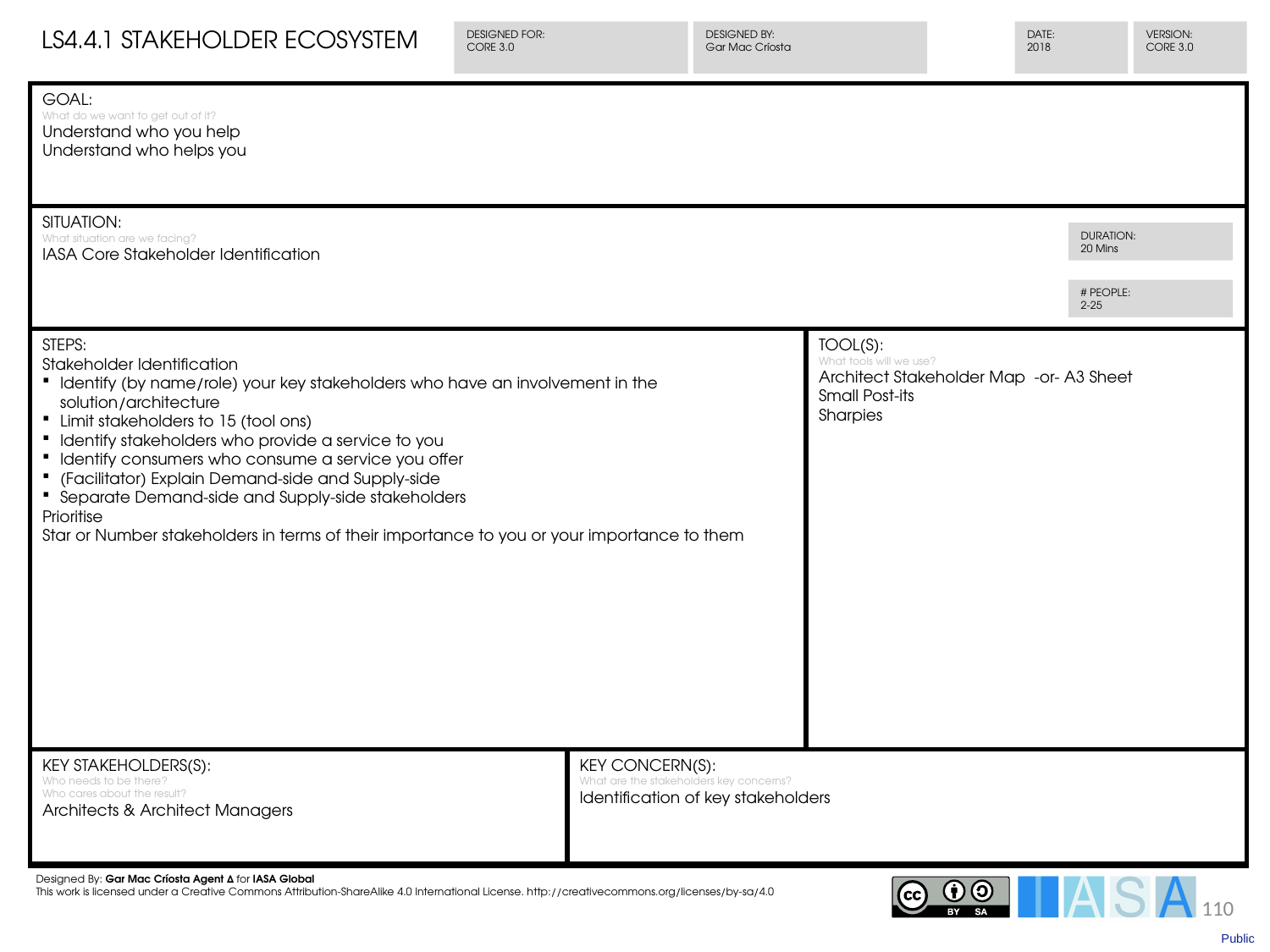

LS4.4.1 STAKEHOLDER ECOSYSTEM
VERSION:
CORE 3.0
DESIGNED FOR:
CORE 3.0
DESIGNED BY:
Gar Mac Críosta
DATE:
2018

GOAL:
What do we want to get out of it?
Understand who you help
Understand who helps you
SITUATION:
What situation are we facing?
IASA Core Stakeholder Identification
STEPS:
Stakeholder Identification
Identify (by name/role) your key stakeholders who have an involvement in the solution/architecture
Limit stakeholders to 15 (tool ons)
Identify stakeholders who provide a service to you
Identify consumers who consume a service you offer
(Facilitator) Explain Demand-side and Supply-side
Separate Demand-side and Supply-side stakeholders
Prioritise
Star or Number stakeholders in terms of their importance to you or your importance to them

TOOL(S):
What tools will we use?
Architect Stakeholder Map  -or- A3 Sheet
Small Post-its
Sharpies

KEY STAKEHOLDERS(S):
Who needs to be there?
Who cares about the result?
Architects & Architect Managers
KEY CONCERN(S):
What are the stakeholders key concerns?
Identification of key stakeholders
Designed By: Gar Mac Críosta Agent ∆ for IASA Global
This work is licensed under a Creative Commons Attribution-ShareAlike 4.0 International License. http://creativecommons.org/licenses/by-sa/4.0
DURATION:
20 Mins

# PEOPLE:
2-25

110